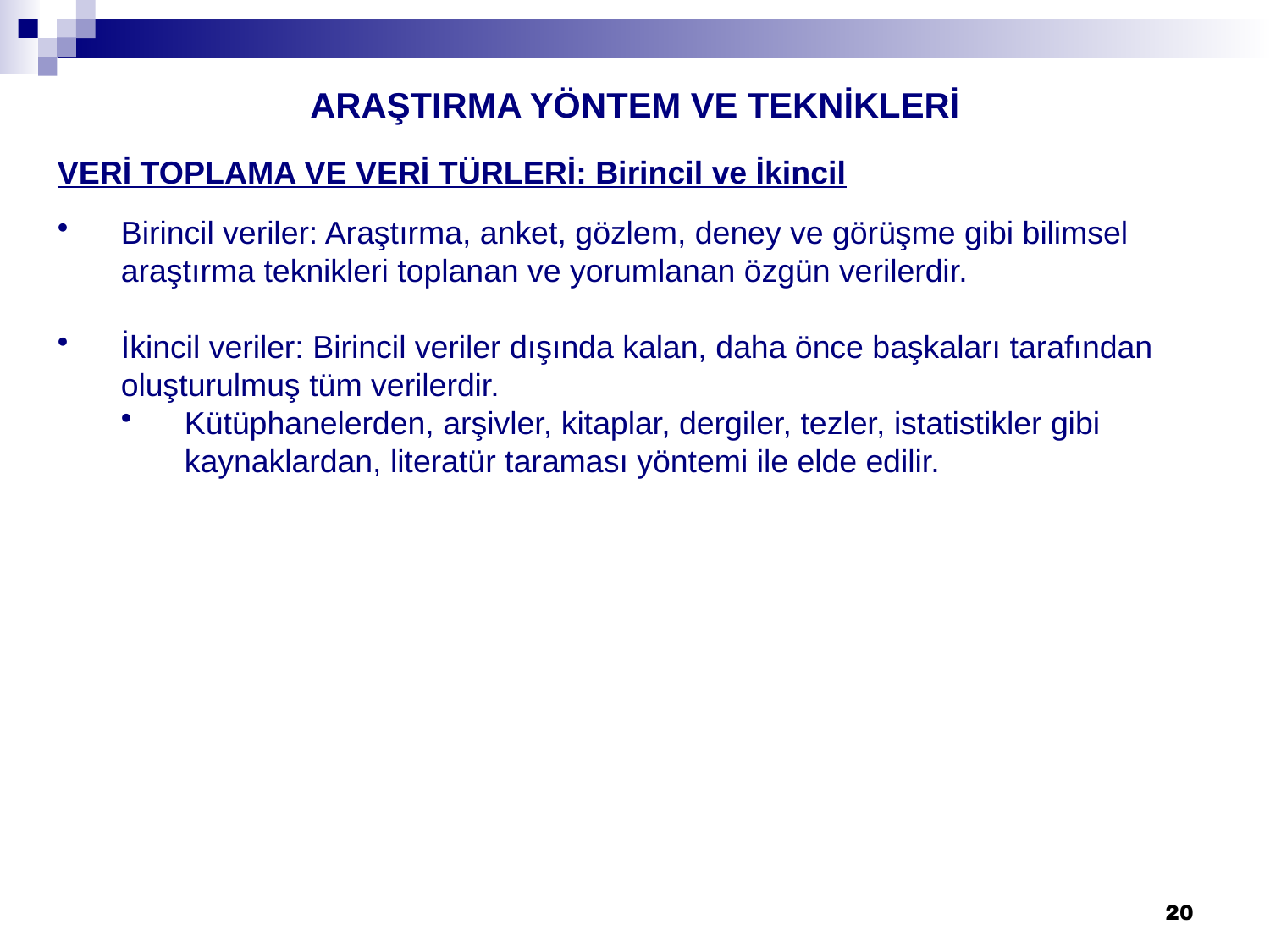

ARAŞTIRMA YÖNTEM VE TEKNİKLERİ
VERİ TOPLAMA VE VERİ TÜRLERİ: Birincil ve İkincil
Birincil veriler: Araştırma, anket, gözlem, deney ve görüşme gibi bilimsel araştırma teknikleri toplanan ve yorumlanan özgün verilerdir.

İkincil veriler: Birincil veriler dışında kalan, daha önce başkaları tarafından oluşturulmuş tüm verilerdir.
Kütüphanelerden, arşivler, kitaplar, dergiler, tezler, istatistikler gibi kaynaklardan, literatür taraması yöntemi ile elde edilir.
20